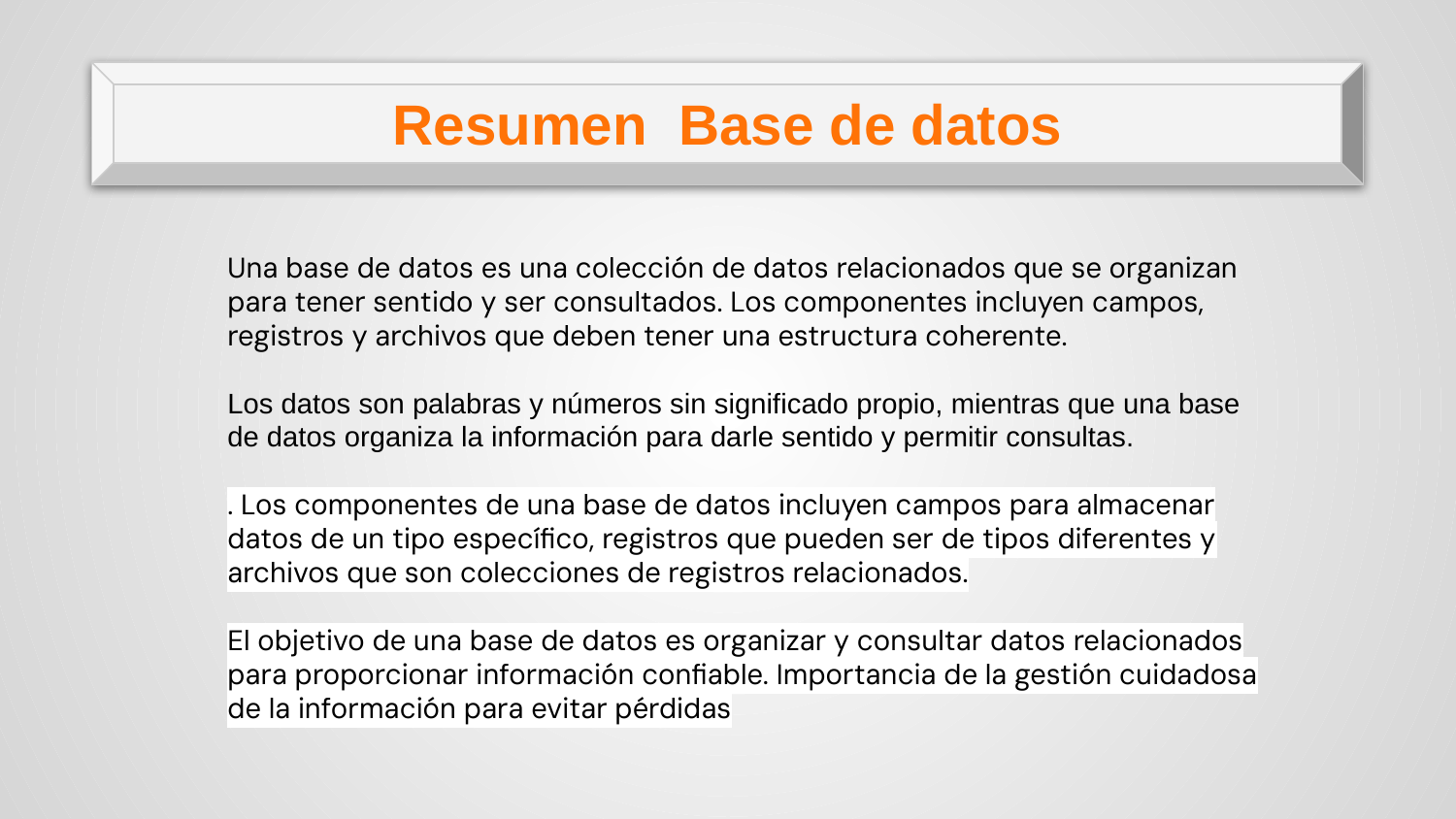

Resumen  Base de datos
Una base de datos es una colección de datos relacionados que se organizan para tener sentido y ser consultados. Los componentes incluyen campos, registros y archivos que deben tener una estructura coherente.

Los datos son palabras y números sin significado propio, mientras que una base de datos organiza la información para darle sentido y permitir consultas.

. Los componentes de una base de datos incluyen campos para almacenar datos de un tipo específico, registros que pueden ser de tipos diferentes y archivos que son colecciones de registros relacionados.

El objetivo de una base de datos es organizar y consultar datos relacionados para proporcionar información confiable. Importancia de la gestión cuidadosa de la información para evitar pérdidas